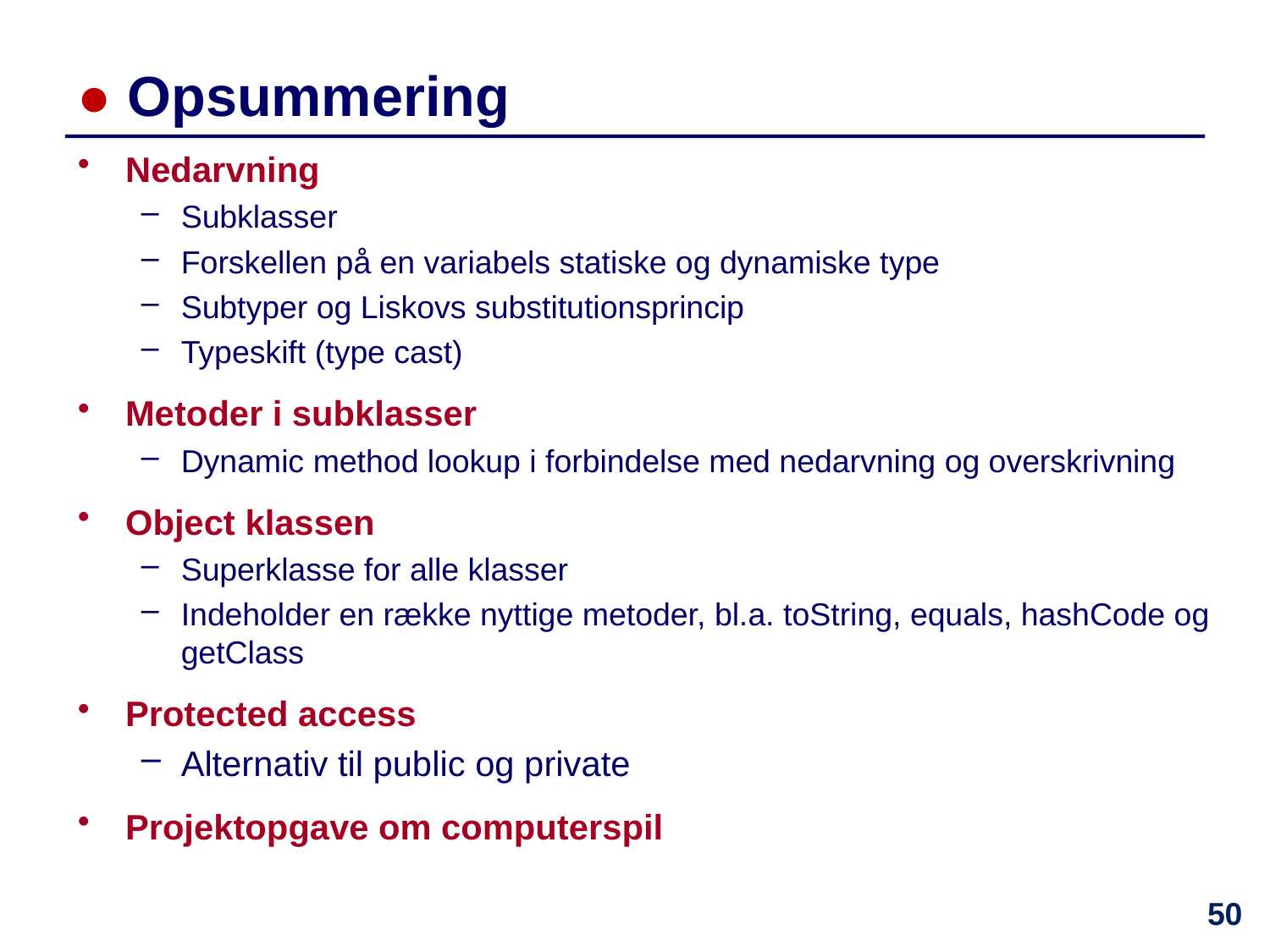

● Opsummering
Nedarvning
Subklasser
Forskellen på en variabels statiske og dynamiske type
Subtyper og Liskovs substitutionsprincip
Typeskift (type cast)
Metoder i subklasser
Dynamic method lookup i forbindelse med nedarvning og overskrivning
Object klassen
Superklasse for alle klasser
Indeholder en række nyttige metoder, bl.a. toString, equals, hashCode og getClass
Protected access
Alternativ til public og private
Projektopgave om computerspil
50